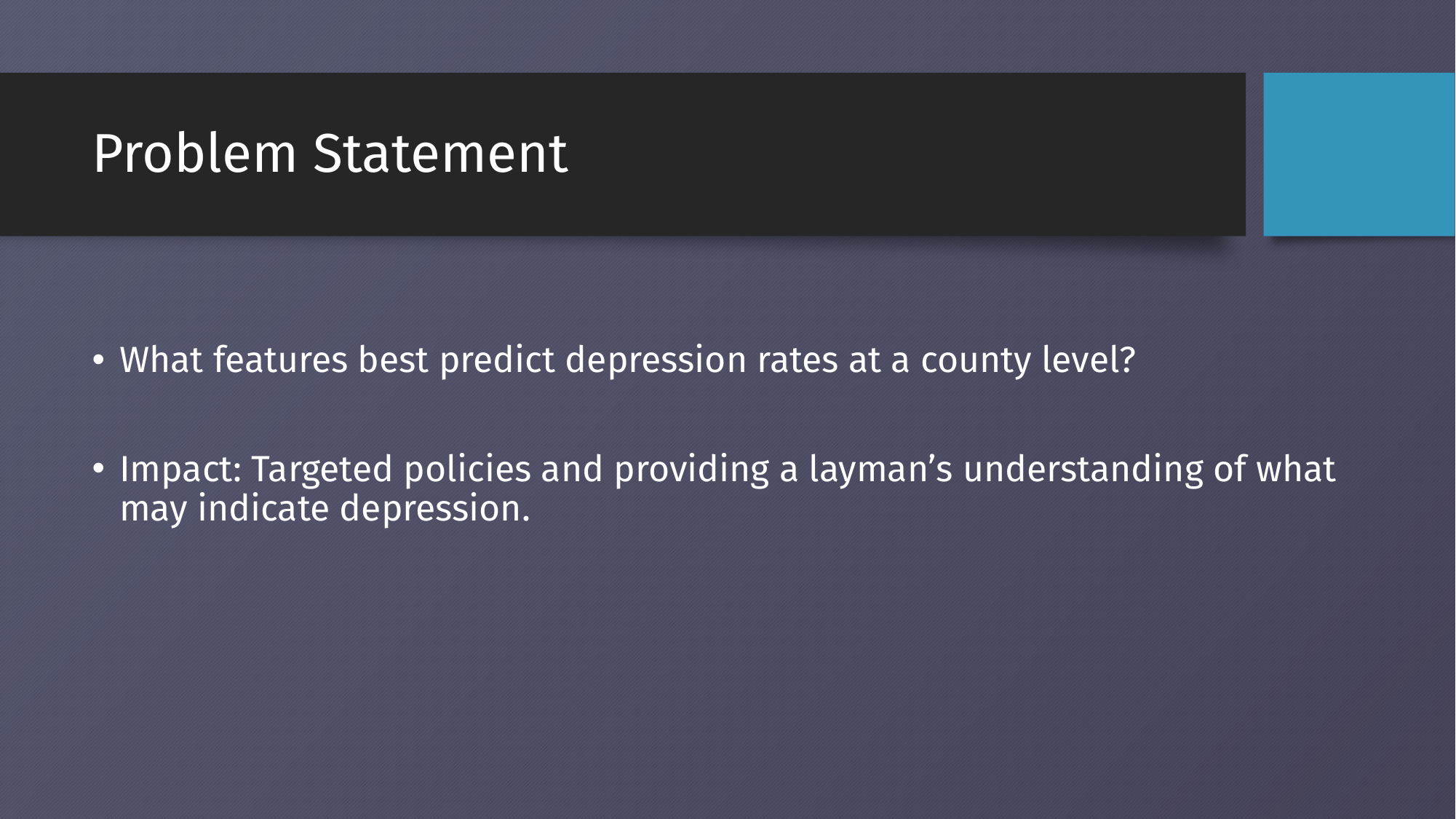

# Problem Statement

What features best predict depression rates at a county level?

Impact: Targeted policies and providing a layman’s understanding of what may indicate depression.